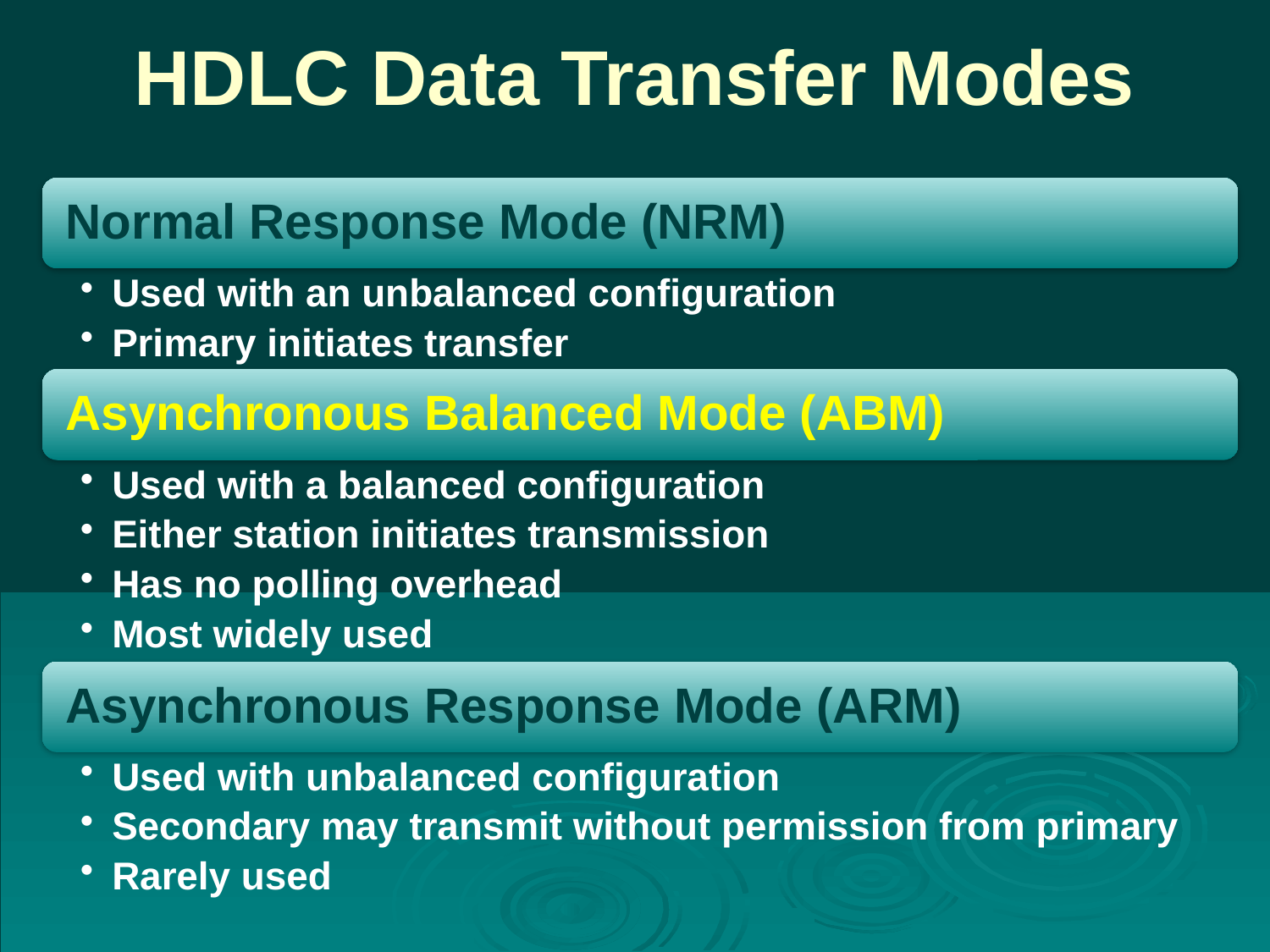

# HDLC Data Transfer Modes
Normal Response Mode (NRM)
Used with an unbalanced configuration
Primary initiates transfer
Asynchronous Balanced Mode (ABM)
Used with a balanced configuration
Either station initiates transmission
Has no polling overhead
Most widely used
Asynchronous Response Mode (ARM)
Used with unbalanced configuration
Secondary may transmit without permission from primary
Rarely used